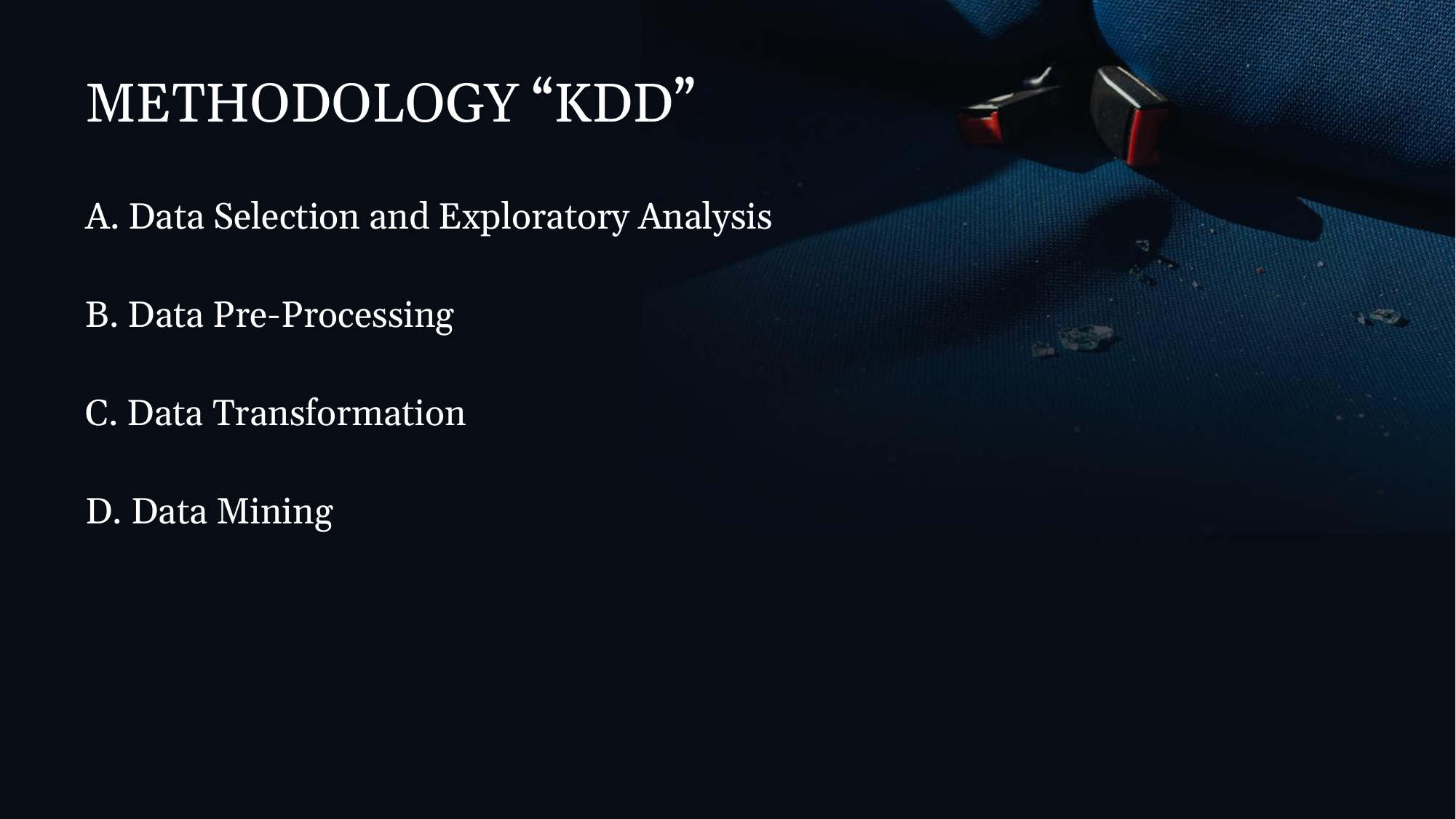

# METHODOLOGY “KDD”
A. Data Selection and Exploratory Analysis

B. Data Pre-Processing

C. Data Transformation

D. Data Mining